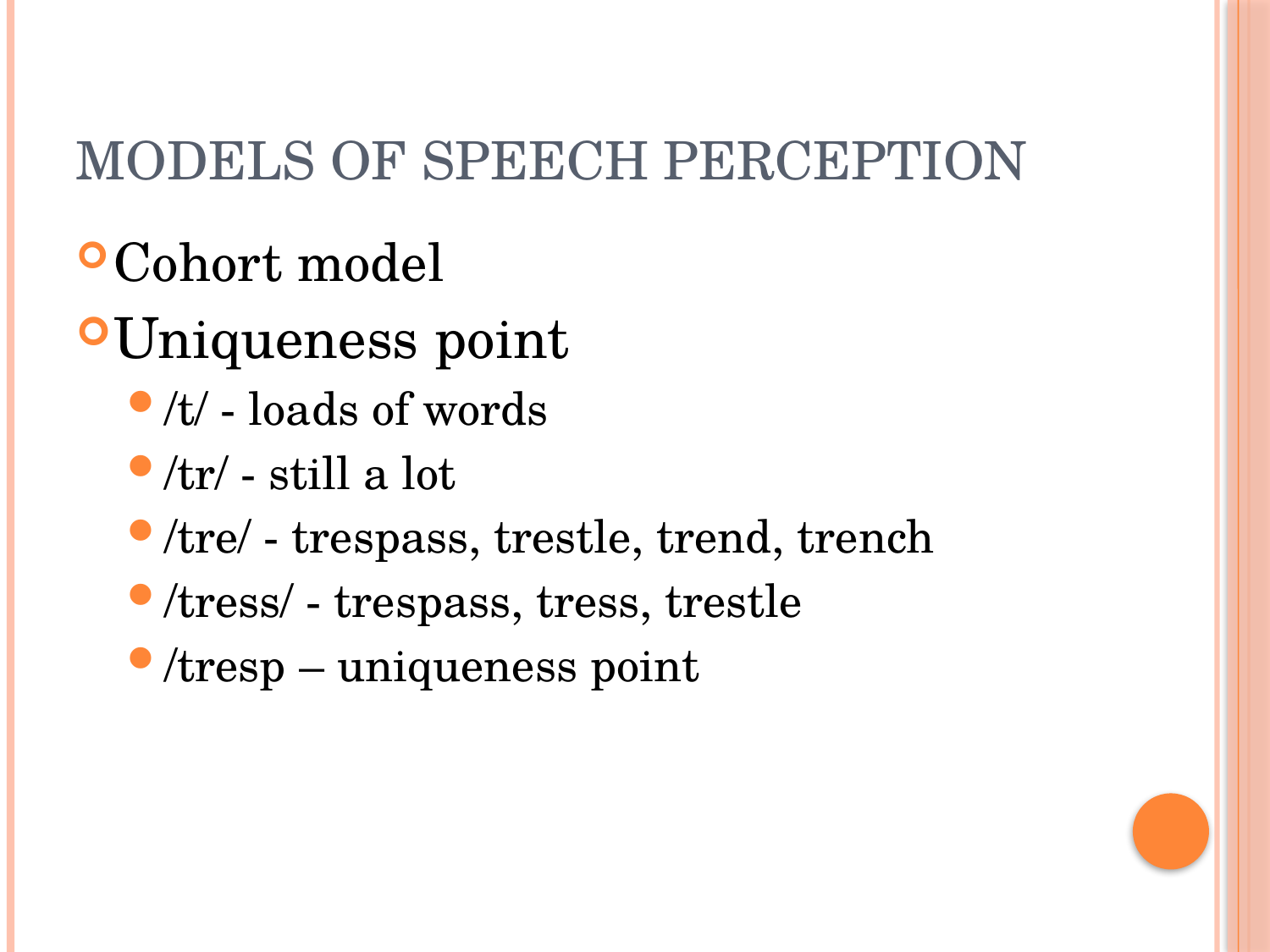

# Models of Speech Perception
Cohort model
Uniqueness point
/t/ - loads of words
/tr/ - still a lot
/tre/ - trespass, trestle, trend, trench
/tress/ - trespass, tress, trestle
/tresp – uniqueness point